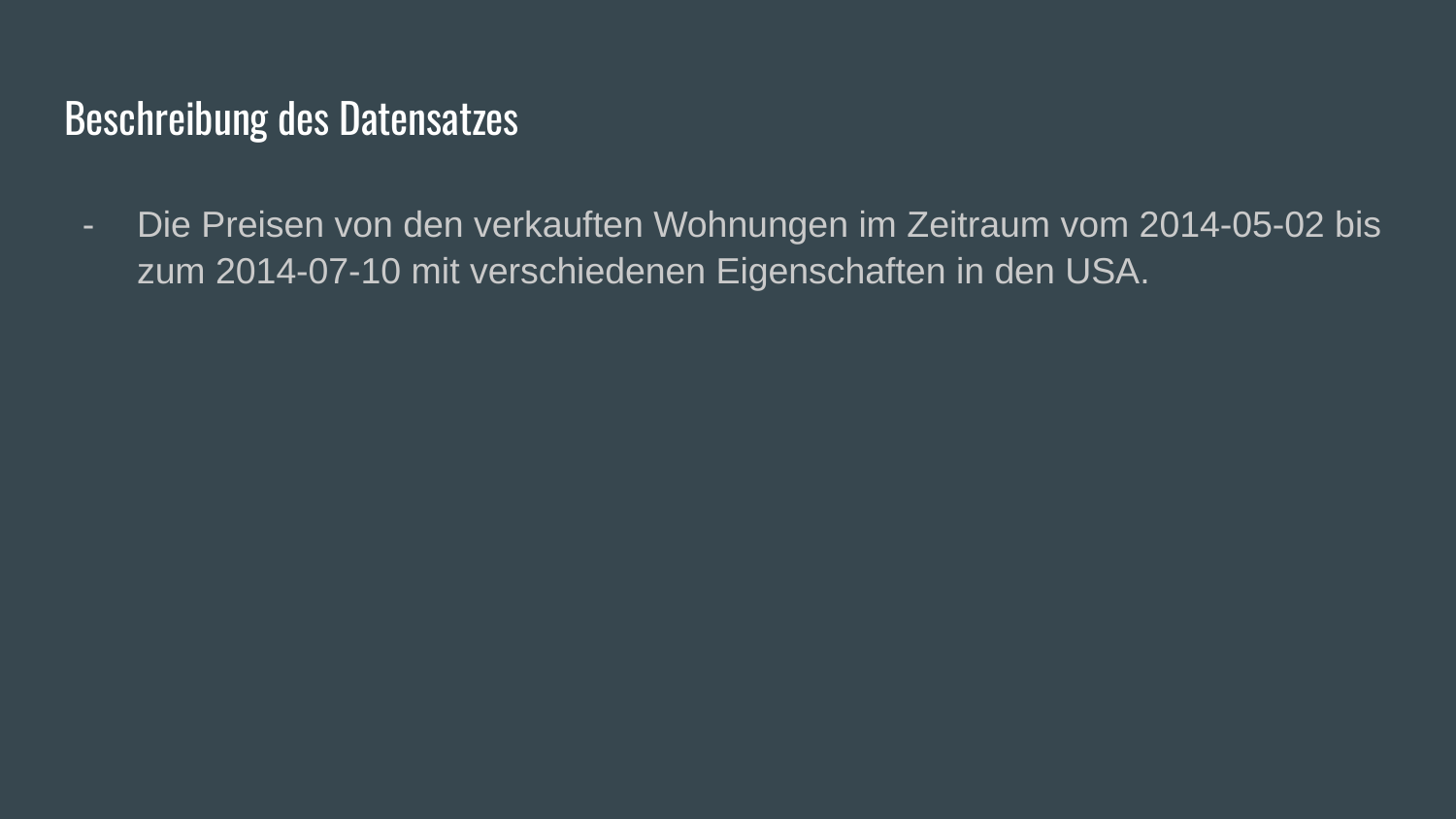

# Beschreibung des Datensatzes
Die Preisen von den verkauften Wohnungen im Zeitraum vom 2014-05-02 bis zum 2014-07-10 mit verschiedenen Eigenschaften in den USA.